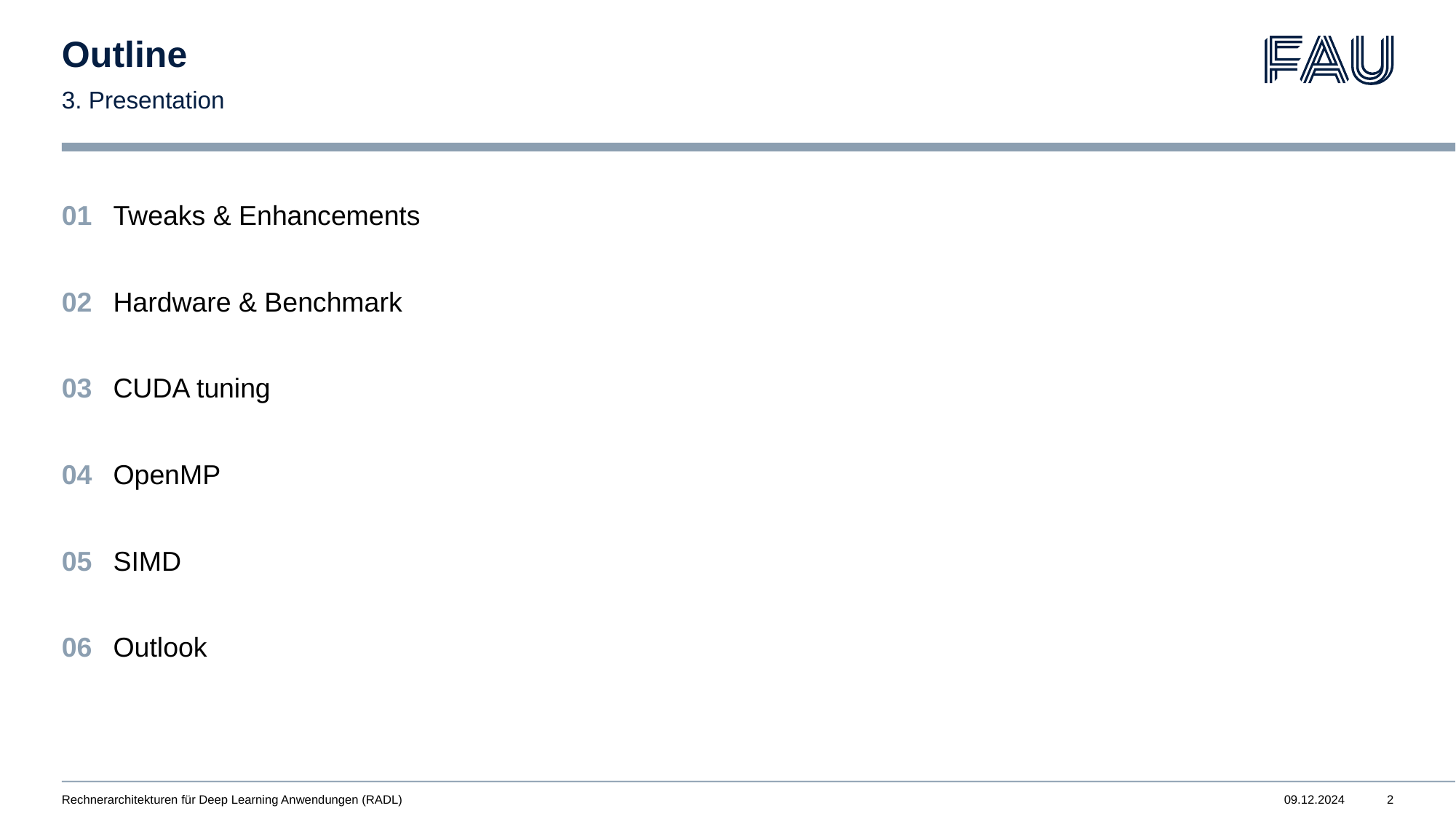

# Outline
3. Presentation
01
Tweaks & Enhancements

02
Hardware & Benchmark

03
CUDA tuning

04
OpenMP

05
SIMD

06
Outlook

Rechnerarchitekturen für Deep Learning Anwendungen (RADL)
09.12.2024
2